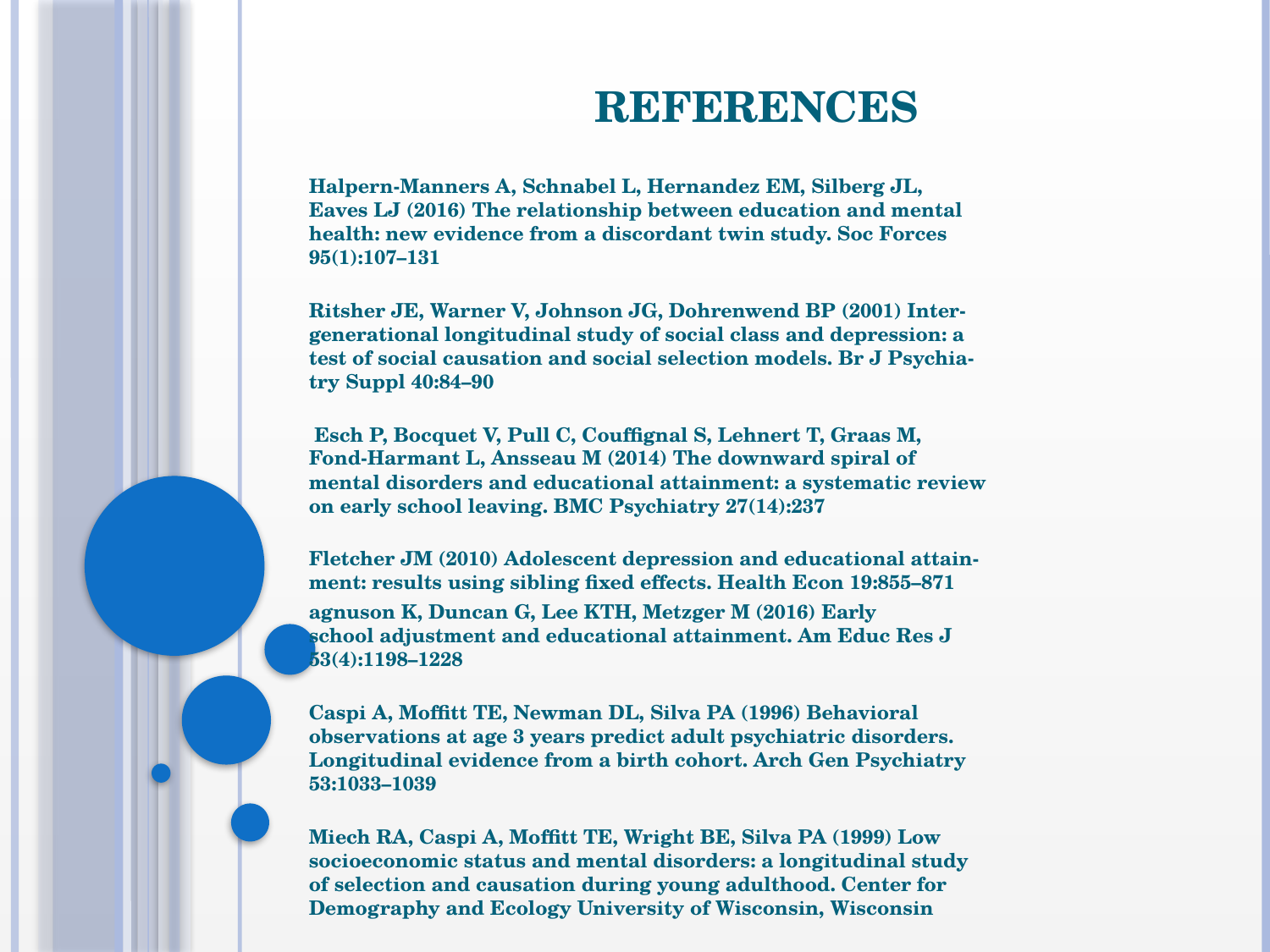

# REFERENCES

Halpern-Manners A, Schnabel L, Hernandez EM, Silberg JL,
Eaves LJ (2016) The relationship between education and mental
health: new evidence from a discordant twin study. Soc Forces
95(1):107–131
Ritsher JE, Warner V, Johnson JG, Dohrenwend BP (2001) Inter-
generational longitudinal study of social class and depression: a
test of social causation and social selection models. Br J Psychia-
try Suppl 40:84–90
 Esch P, Bocquet V, Pull C, Couffignal S, Lehnert T, Graas M,
Fond-Harmant L, Ansseau M (2014) The downward spiral of
mental disorders and educational attainment: a systematic review
on early school leaving. BMC Psychiatry 27(14):237
Fletcher JM (2010) Adolescent depression and educational attain-
ment: results using sibling fixed effects. Health Econ 19:855–871
agnuson K, Duncan G, Lee KTH, Metzger M (2016) Early
school adjustment and educational attainment. Am Educ Res J
53(4):1198–1228
Caspi A, Moffitt TE, Newman DL, Silva PA (1996) Behavioral
observations at age 3 years predict adult psychiatric disorders.
Longitudinal evidence from a birth cohort. Arch Gen Psychiatry
53:1033–1039
Miech RA, Caspi A, Moffitt TE, Wright BE, Silva PA (1999) Low
socioeconomic status and mental disorders: a longitudinal study
of selection and causation during young adulthood. Center for
Demography and Ecology University of Wisconsin, Wisconsin